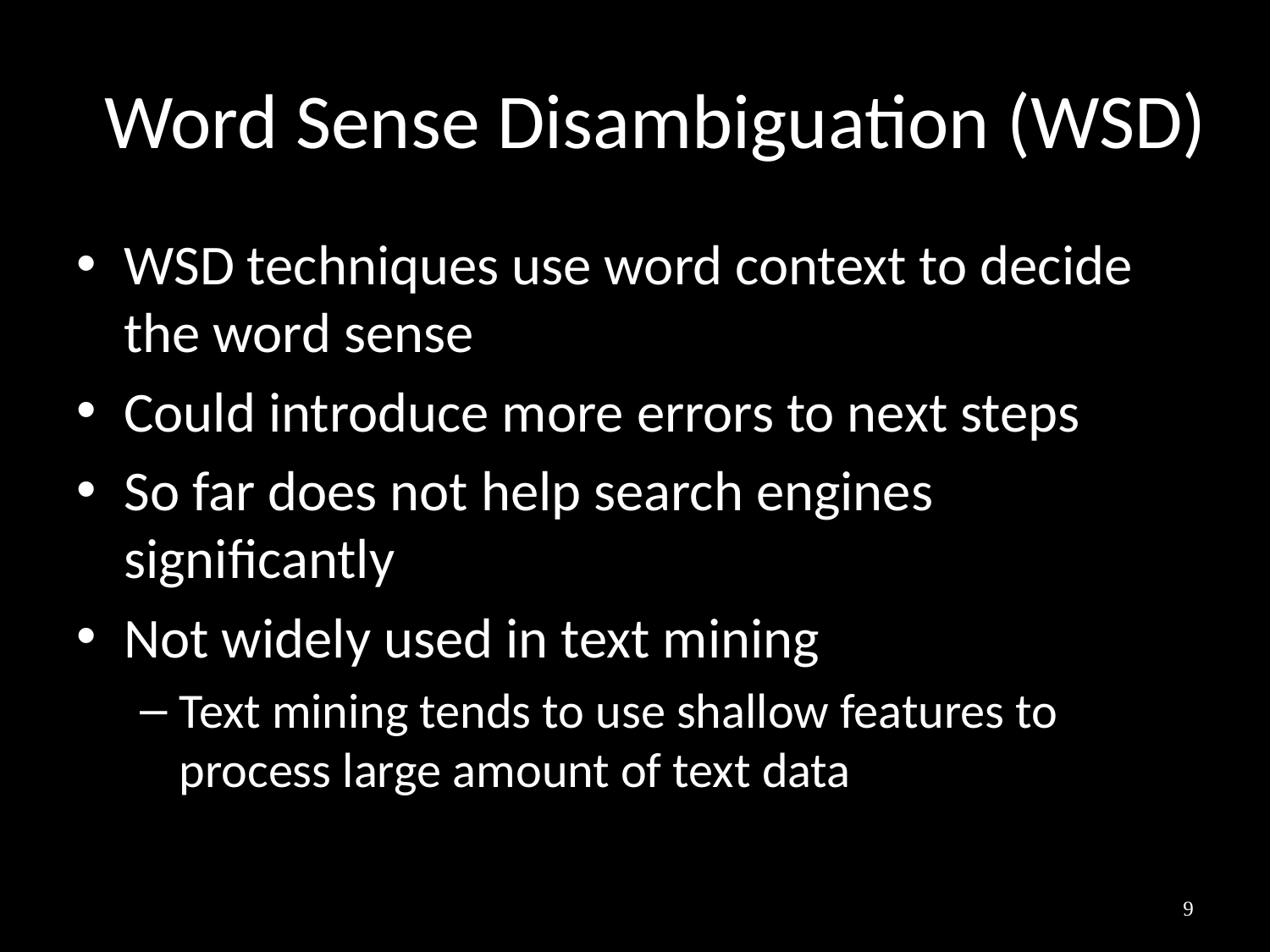

# Word Sense Disambiguation (WSD)
WSD techniques use word context to decide the word sense
Could introduce more errors to next steps
So far does not help search engines significantly
Not widely used in text mining
Text mining tends to use shallow features to process large amount of text data

9